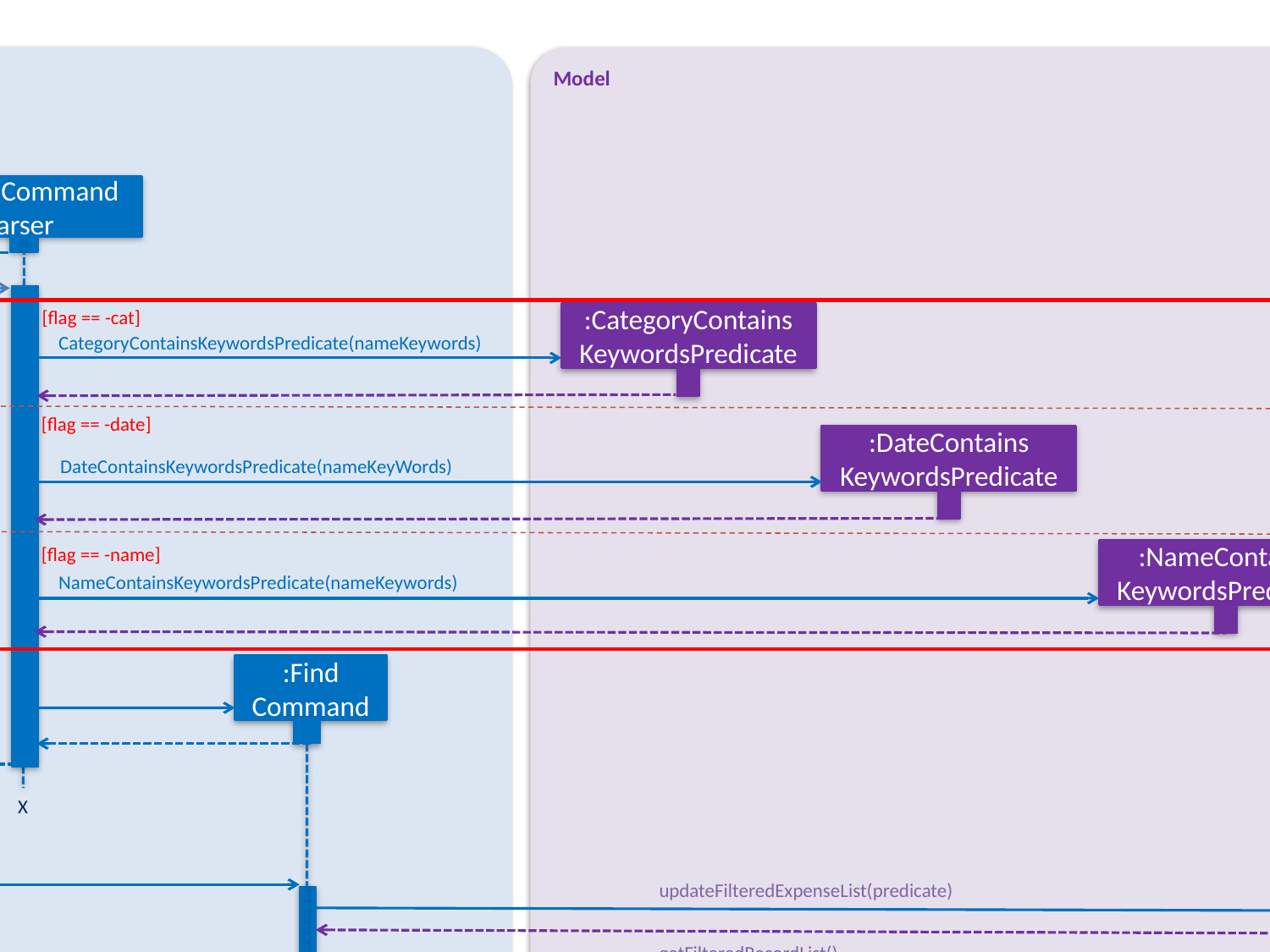

Logic
Model
:FinanceTrackerParser
:LogicManager
:Model
parseCommand
(commandText)
execute(“search –cat food”)
:SearchCommand
Parser

parse(argument)

:CategoryContains
KeywordsPredicate
[flag == -cat]
alt
CategoryContainsKeywordsPredicate(nameKeywords)

[flag == -date]
:DateContains
KeywordsPredicate
DateContainsKeywordsPredicate(nameKeyWords)

:NameContains
KeywordsPredicate
[flag == -name]
NameContainsKeywordsPredicate(nameKeywords)

:Find
Command

X
execute()
updateFilteredExpenseList(predicate)

getFilteredRecordList()

ObservableList<Record>
:Command Result

result
result
X